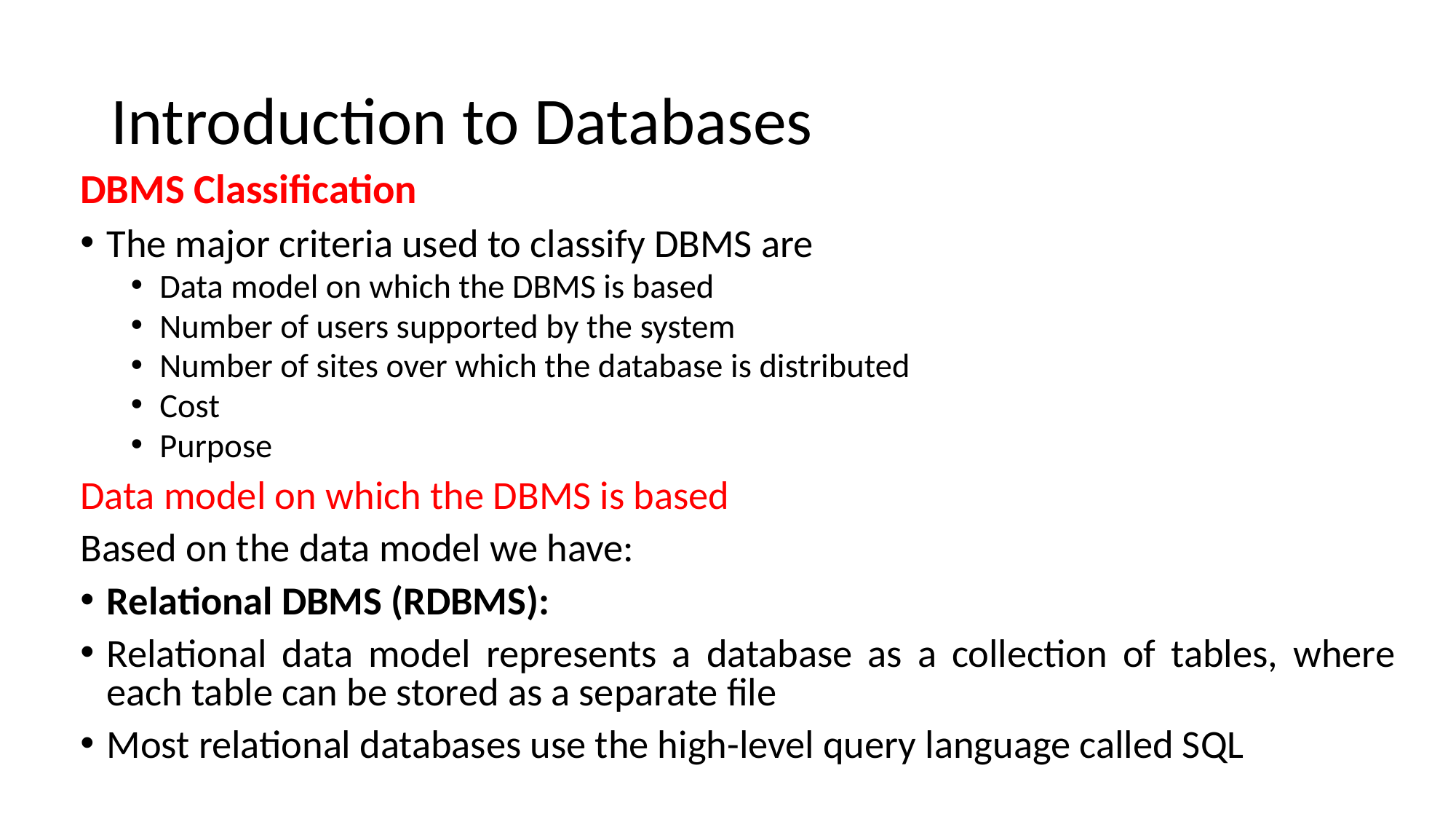

# Introduction to Databases
DBMS Classification
The major criteria used to classify DBMS are
Data model on which the DBMS is based
Number of users supported by the system
Number of sites over which the database is distributed
Cost
Purpose
Data model on which the DBMS is based
Based on the data model we have:
Relational DBMS (RDBMS):
Relational data model represents a database as a collection of tables, where each table can be stored as a separate file
Most relational databases use the high-level query language called SQL